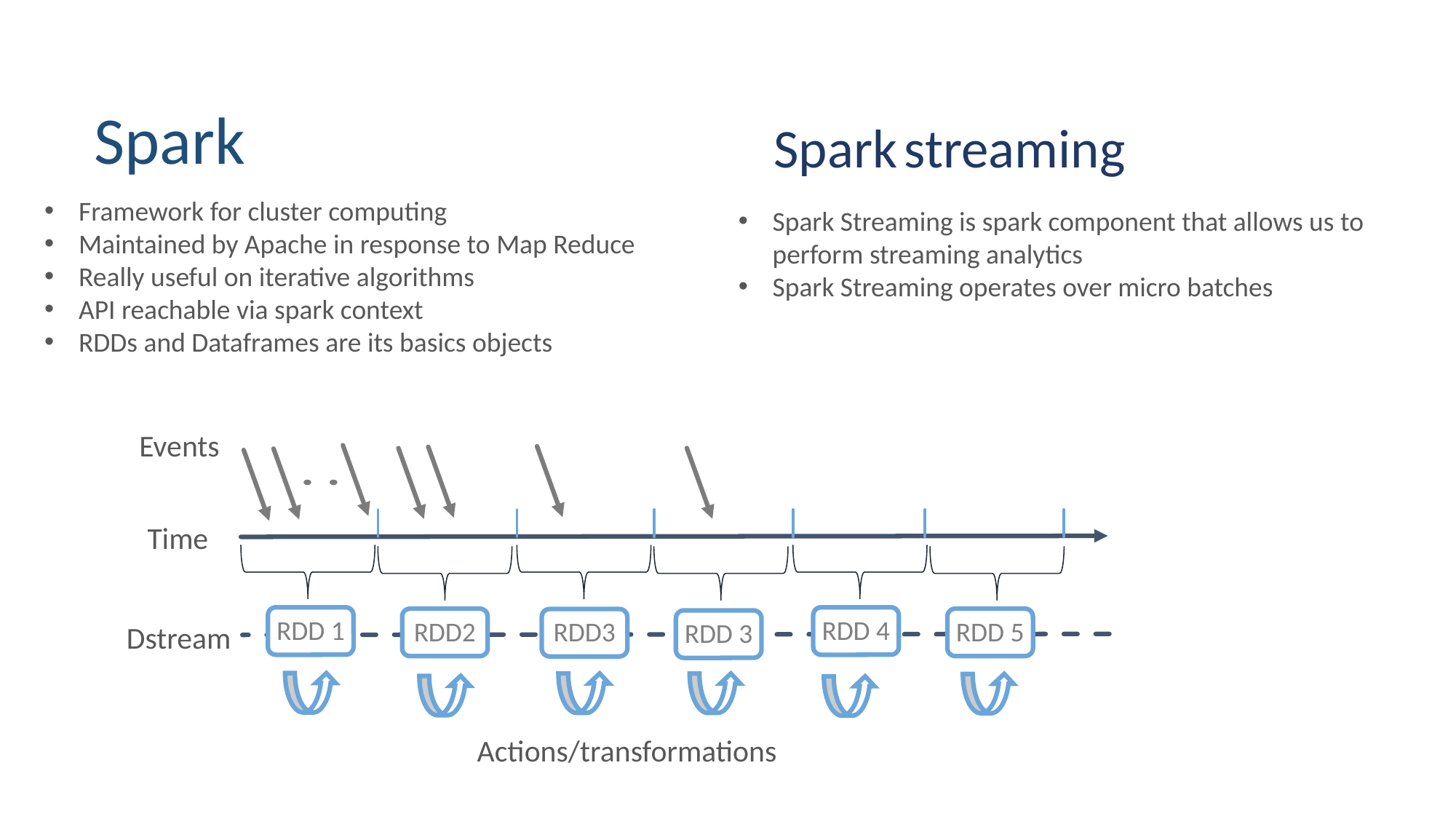

Spark streaming
# Spark

Framework for cluster computing
Maintained by Apache in response to Map Reduce
Really useful on iterative algorithms
API reachable via spark context
RDDs and Dataframes are its basics objects

Spark Streaming is spark component that allows us to perform streaming analytics
Spark Streaming operates over micro batches
Events

Time
RDD 1
RDD 4
RDD2
RDD 5
RDD3
RDD 3
Dstream

Actions/transformations